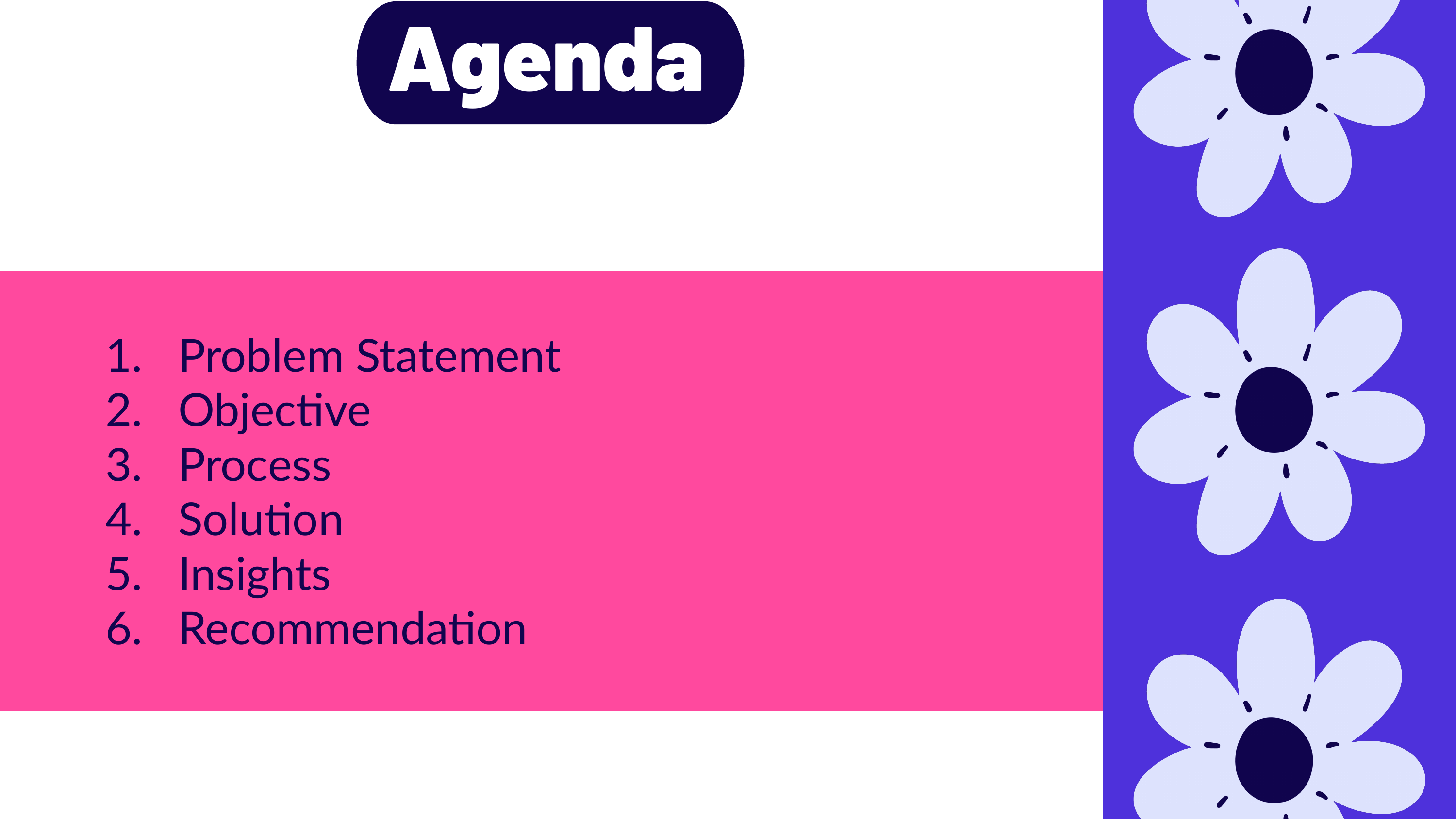

Agenda

Problem Statement
Objective
Process
Solution
Insights
Recommendation